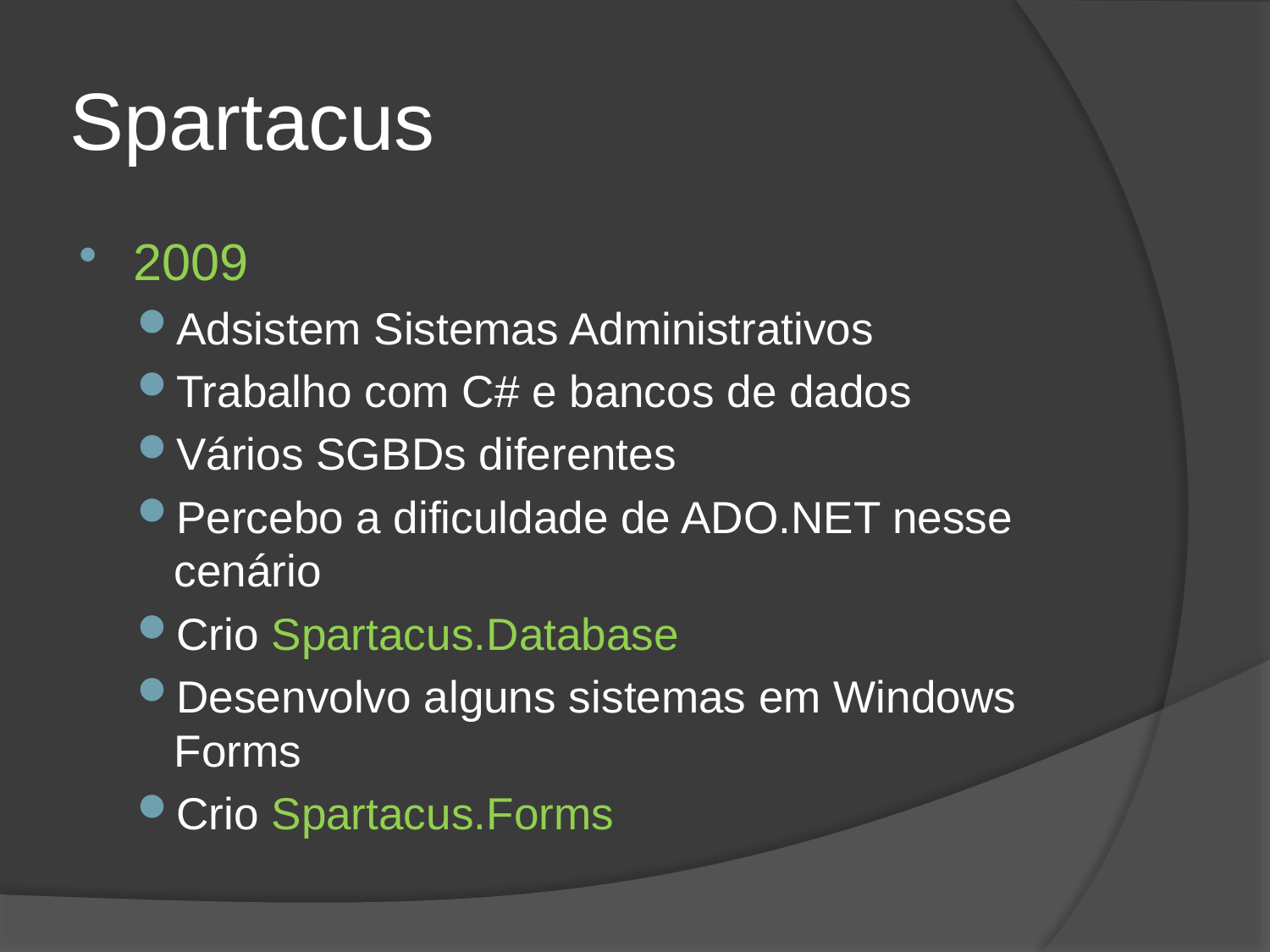

# Spartacus
2009
Adsistem Sistemas Administrativos
Trabalho com C# e bancos de dados
Vários SGBDs diferentes
Percebo a dificuldade de ADO.NET nesse cenário
Crio Spartacus.Database
Desenvolvo alguns sistemas em Windows Forms
Crio Spartacus.Forms